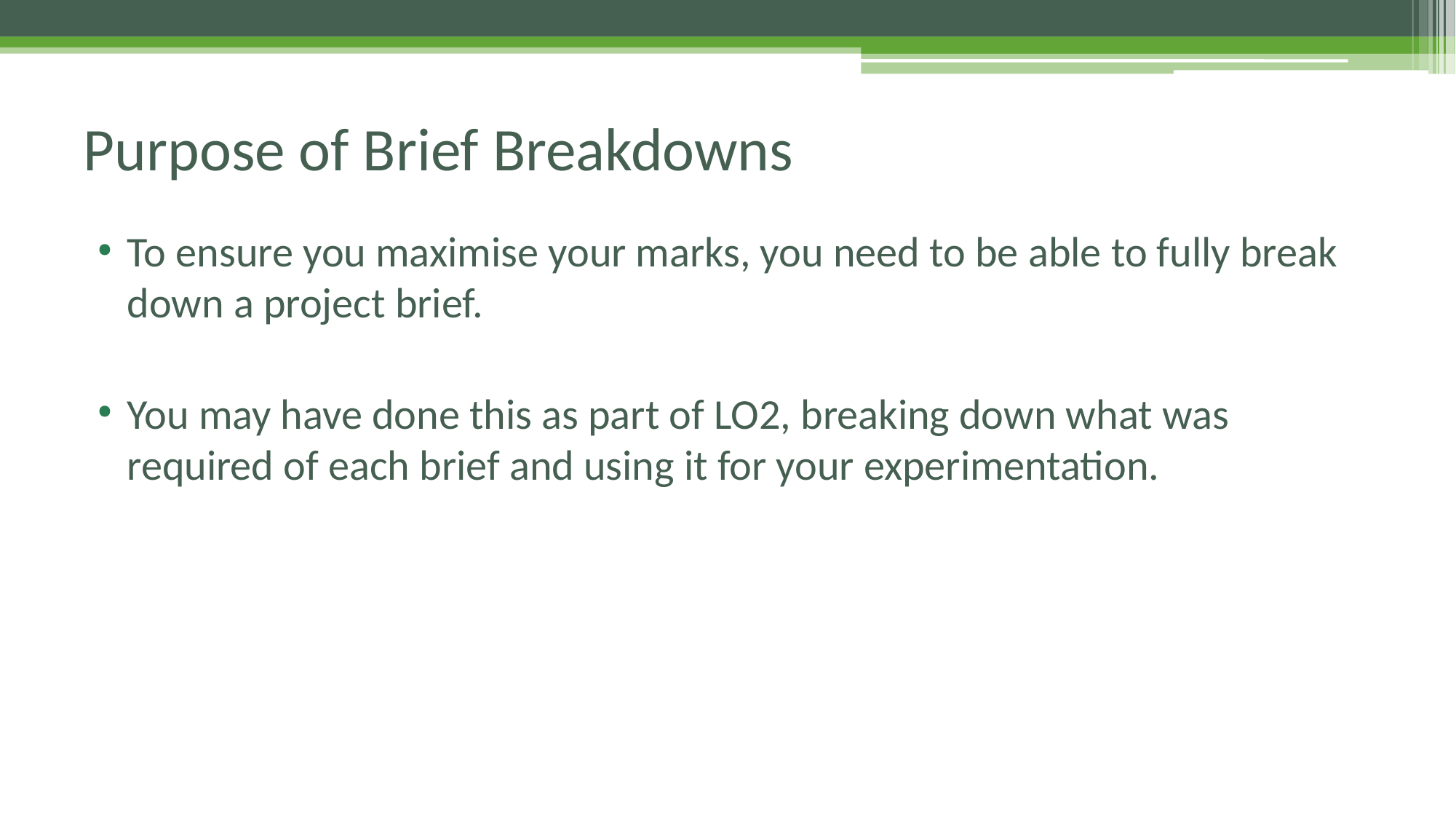

# Purpose of Brief Breakdowns
To ensure you maximise your marks, you need to be able to fully break down a project brief.

You may have done this as part of LO2, breaking down what was required of each brief and using it for your experimentation.